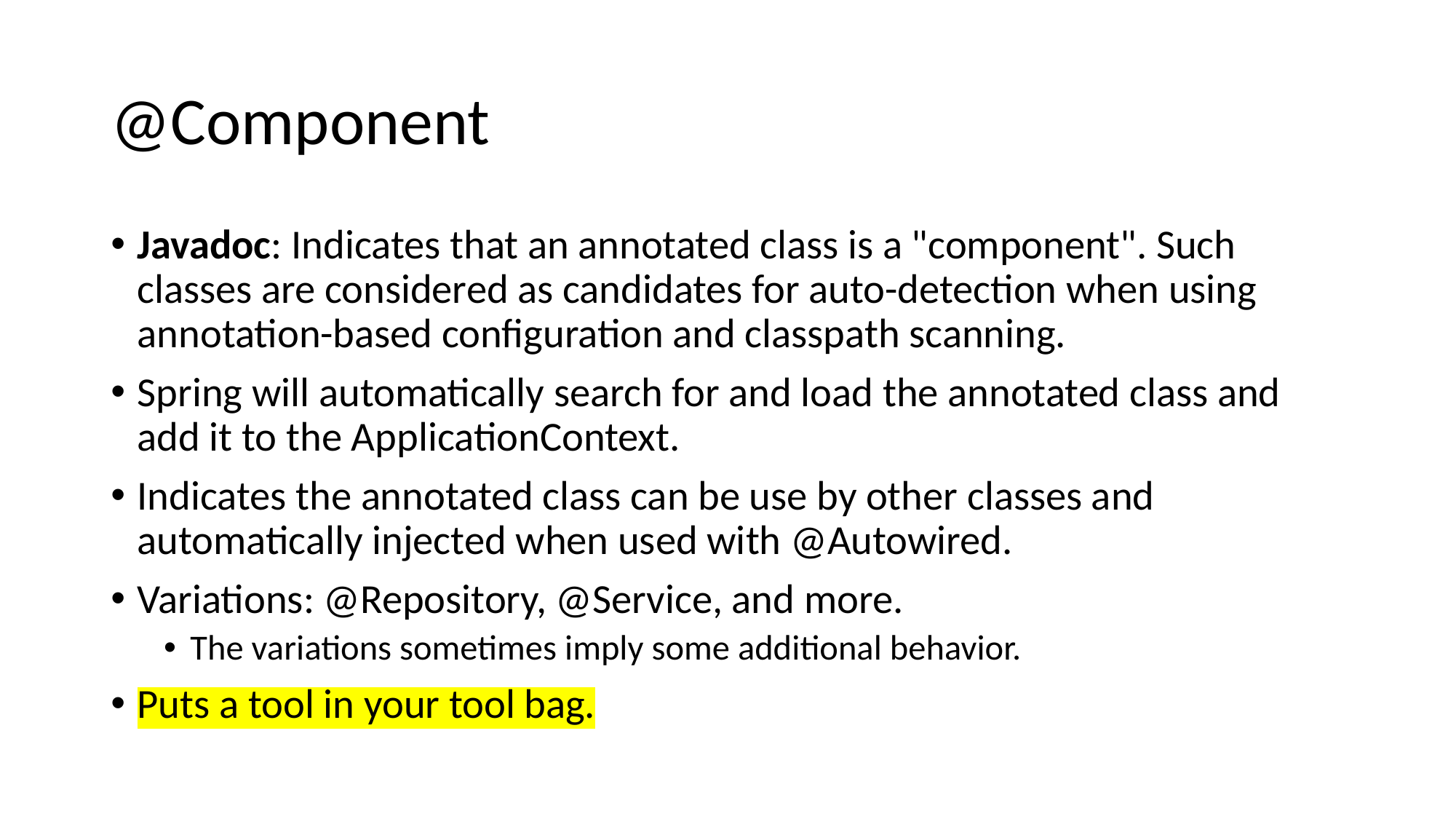

# @Component
Javadoc: Indicates that an annotated class is a "component". Such classes are considered as candidates for auto-detection when using annotation-based configuration and classpath scanning.
Spring will automatically search for and load the annotated class and add it to the ApplicationContext.
Indicates the annotated class can be use by other classes and automatically injected when used with @Autowired.
Variations: @Repository, @Service, and more.
The variations sometimes imply some additional behavior.
Puts a tool in your tool bag.